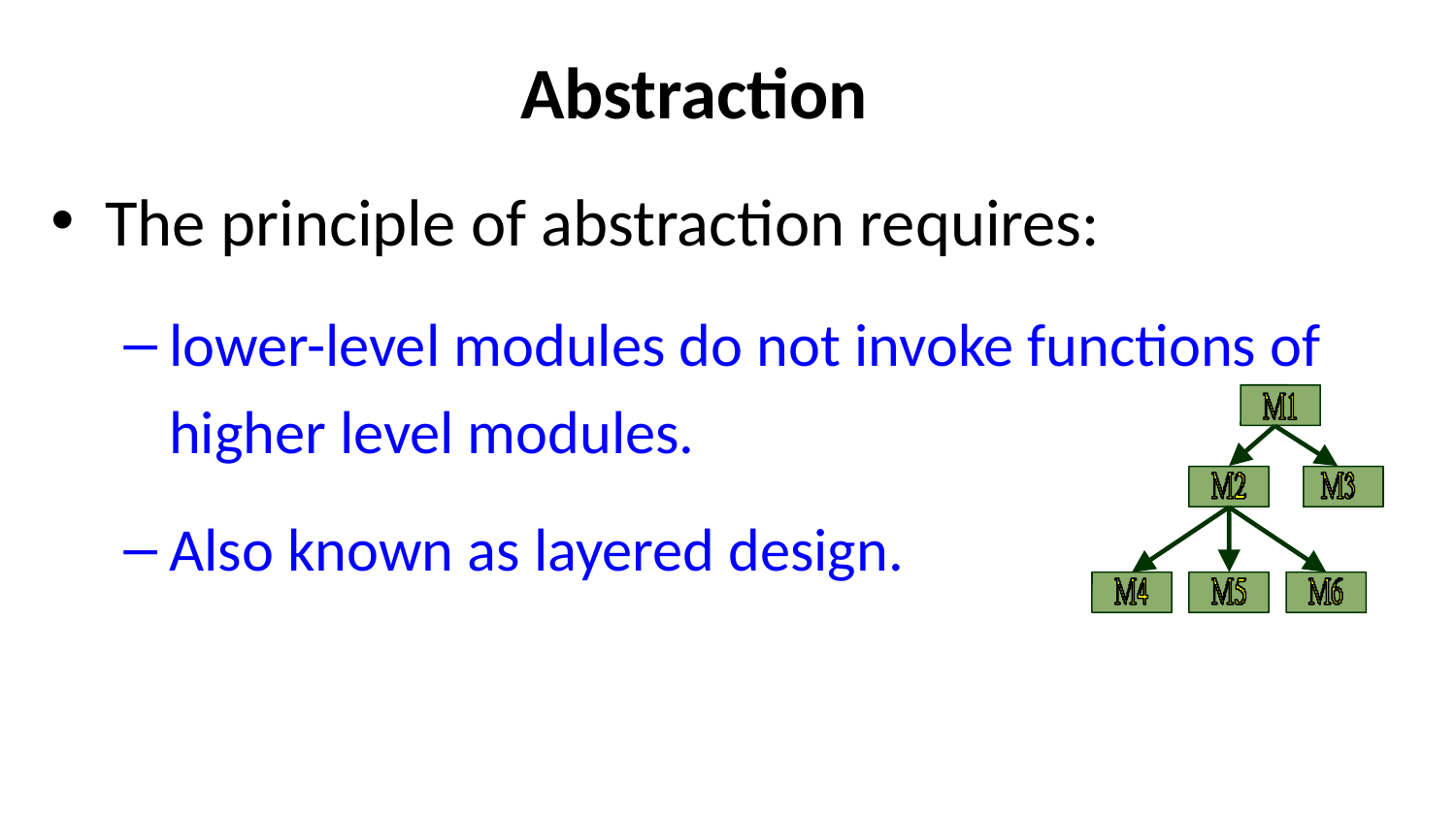

# Abstraction
The principle of abstraction requires:
lower-level modules do not invoke functions of higher level modules.
Also known as layered design.